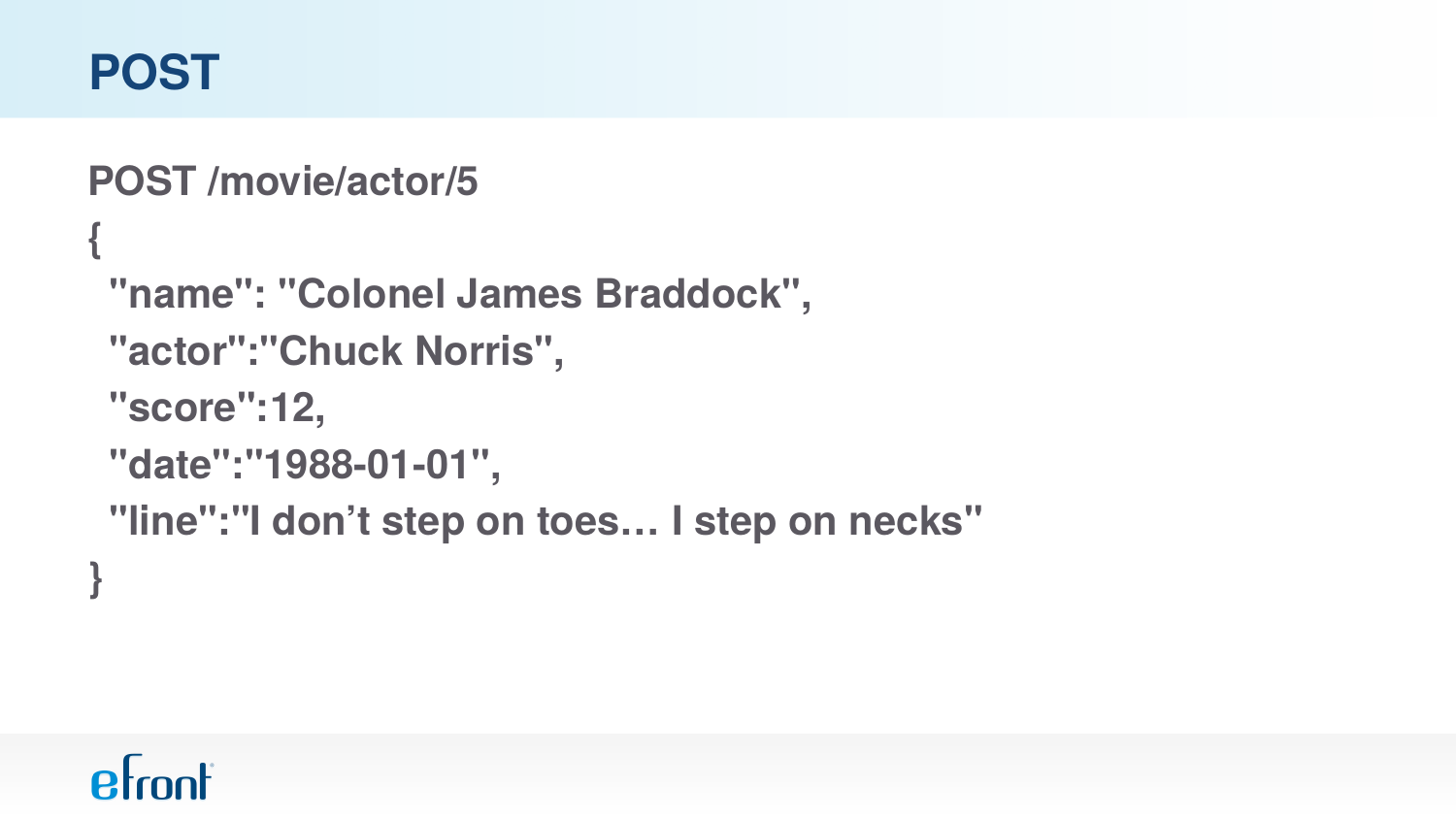

# POST
POST /movie/actor/5
{
  "name": "Colonel James Braddock",
  "actor":"Chuck Norris",
  "score":12,
  "date":"1988-01-01",
  "line":"I don’t step on toes… I step on necks"
}